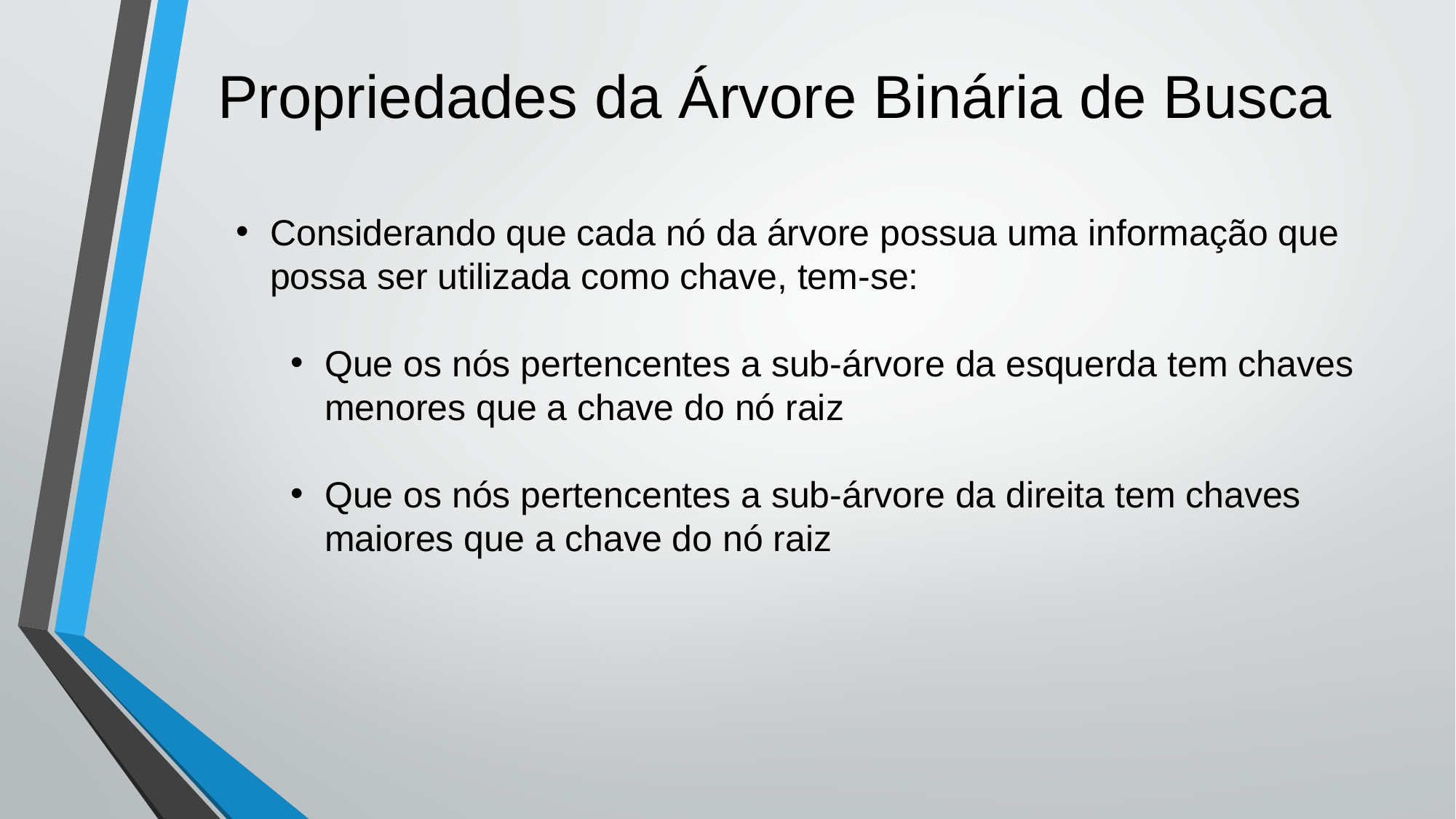

# Propriedades da Árvore Binária de Busca
Considerando que cada nó da árvore possua uma informação que possa ser utilizada como chave, tem-se:

Que os nós pertencentes a sub-árvore da esquerda tem chaves menores que a chave do nó raiz

Que os nós pertencentes a sub-árvore da direita tem chaves maiores que a chave do nó raiz